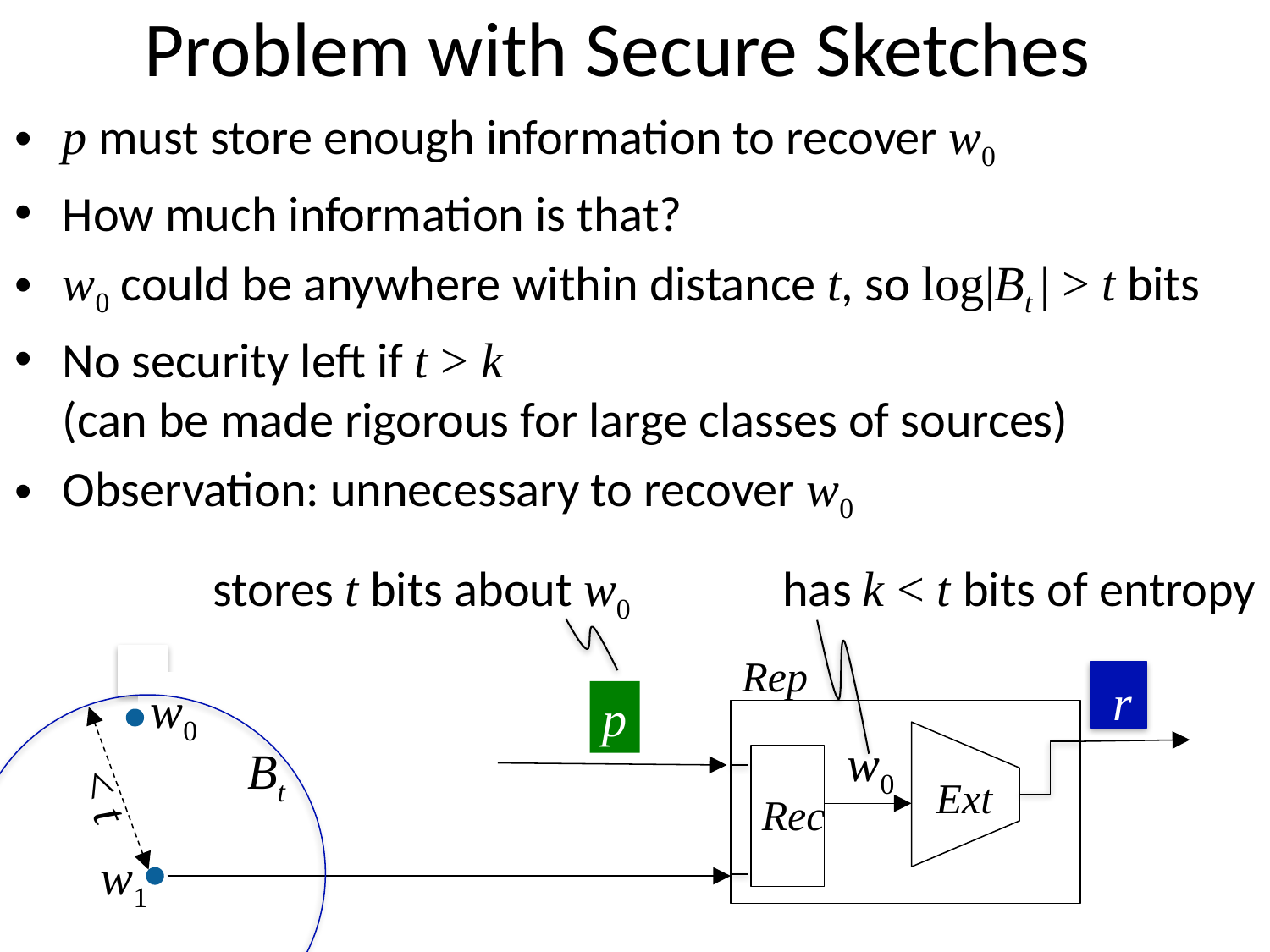

# Problem with Secure Sketches

p must store enough information to recover w0
How much information is that?
w0 could be anywhere within distance t, so log|Bt | > t bits
No security left if t > k
(can be made rigorous for large classes of sources)
Observation: unnecessary to recover w0

stores t bits about w0
has k < t bits of entropy

Rep

r
w0
p

Ext
w0
Bt
< t

Rec
w1